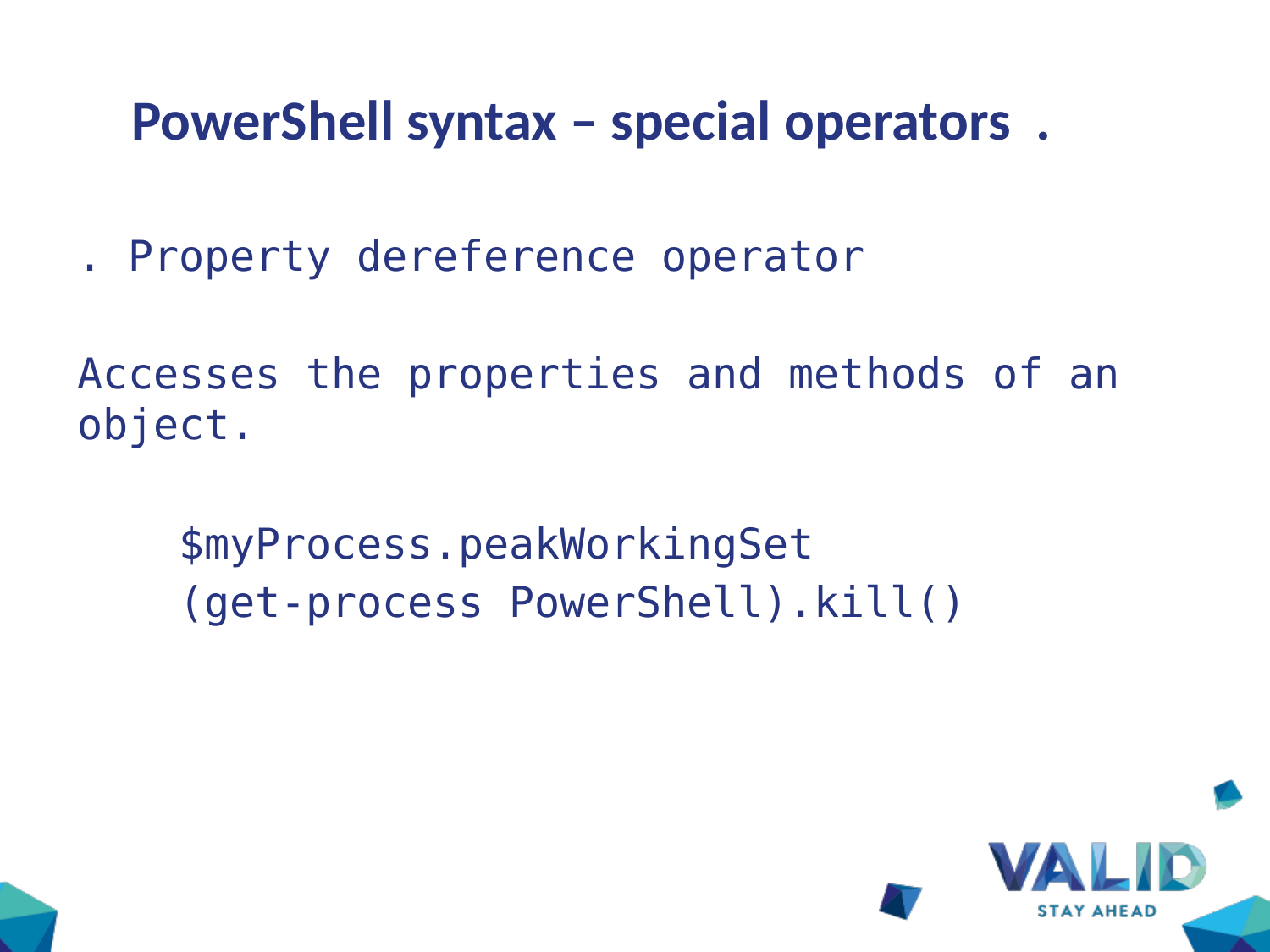

# PowerShell syntax – special operators  .
. Property dereference operator

Accesses the properties and methods of an object.

    $myProcess.peakWorkingSet
    (get-process PowerShell).kill()